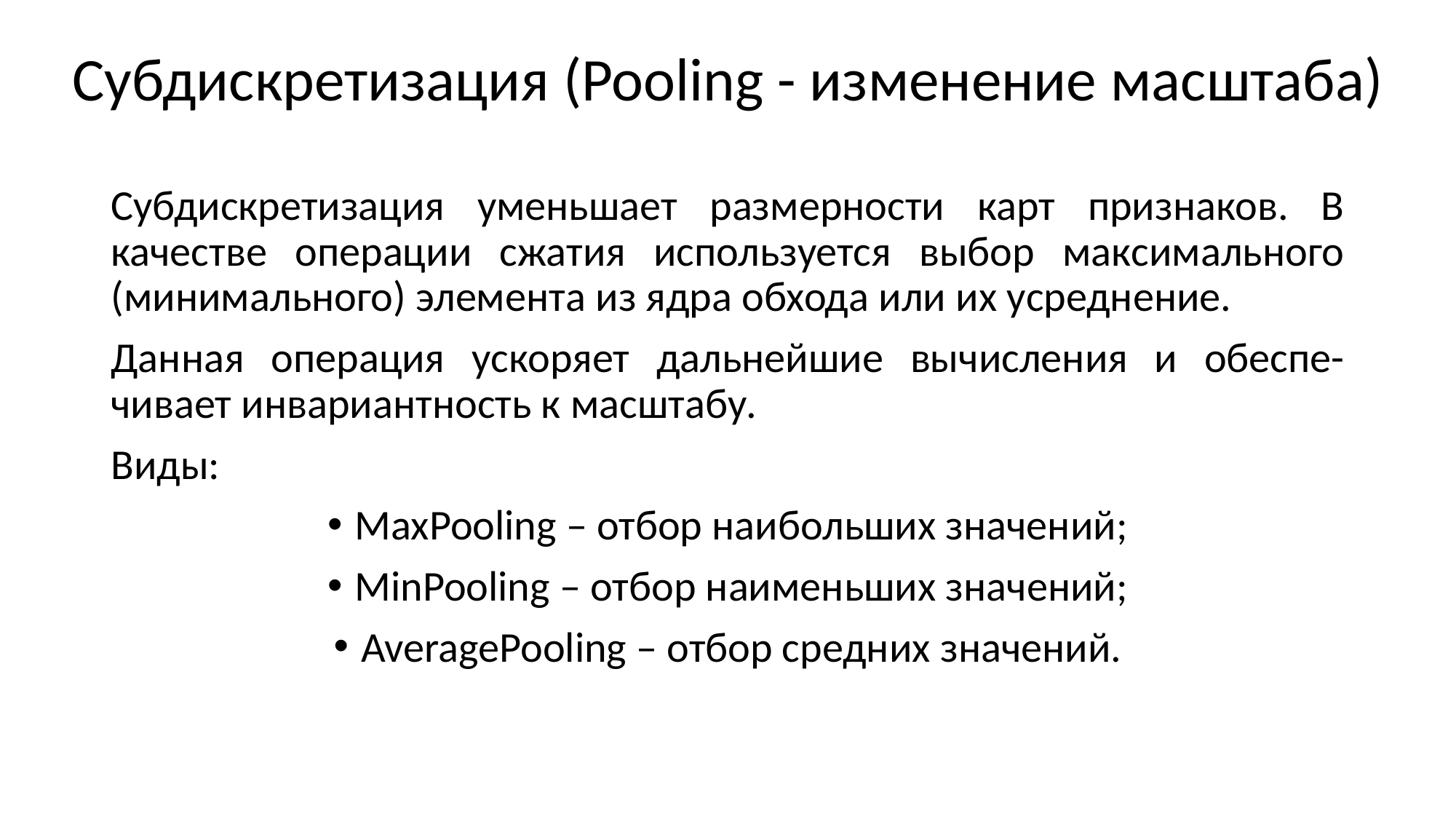

# Субдискретизация (Pooling - изменение масштаба)
Субдискретизация уменьшает размерности карт признаков. В качестве операции сжатия используется выбор максимального (минимального) элемента из ядра обхода или их усреднение.
Данная операция ускоряет дальнейшие вычисления и обеспе-чивает инвариантность к масштабу.
Виды:
MaxPooling – отбор наибольших значений;
MinPooling – отбор наименьших значений;
AveragePooling – отбор средних значений.